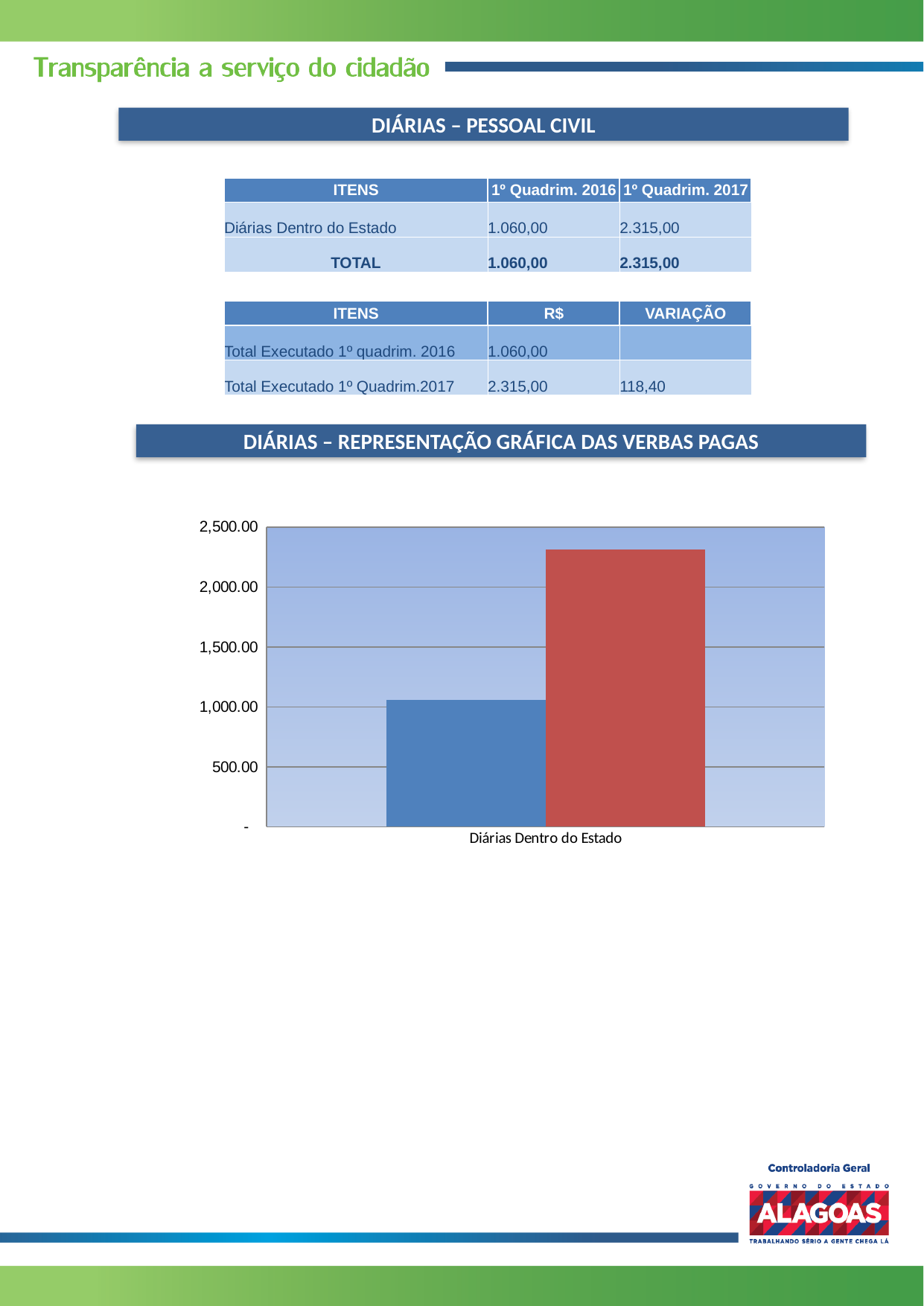

DIÁRIAS – PESSOAL CIVIL
| ITENS | 1º Quadrim. 2016 | 1º Quadrim. 2017 |
| --- | --- | --- |
| Diárias Dentro do Estado | 1.060,00 | 2.315,00 |
| TOTAL | 1.060,00 | 2.315,00 |
| ITENS | R$ | VARIAÇÃO |
| --- | --- | --- |
| Total Executado 1º quadrim. 2016 | 1.060,00 |  |
| Total Executado 1º Quadrim.2017 | 2.315,00 | 118,40 |
DIÁRIAS – REPRESENTAÇÃO GRÁFICA DAS VERBAS PAGAS

### Chart

| Category |  |  |
|---|---|---|
| Diárias Dentro do Estado | 1060.0 | 2315.0 |